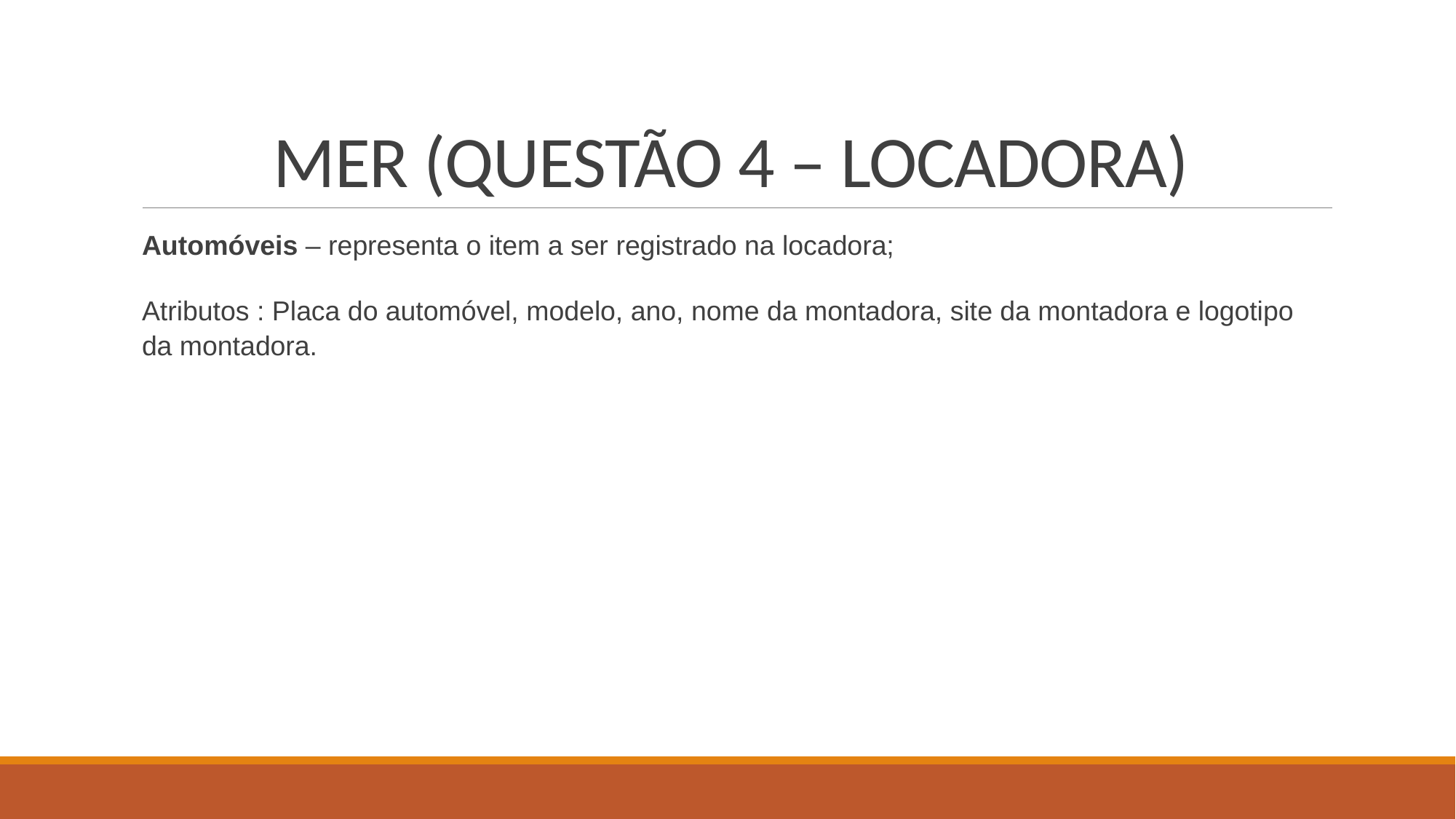

# MER (QUESTÃO 4 – LOCADORA)
Automóveis – representa o item a ser registrado na locadora;
Atributos : Placa do automóvel, modelo, ano, nome da montadora, site da montadora e logotipo da montadora.